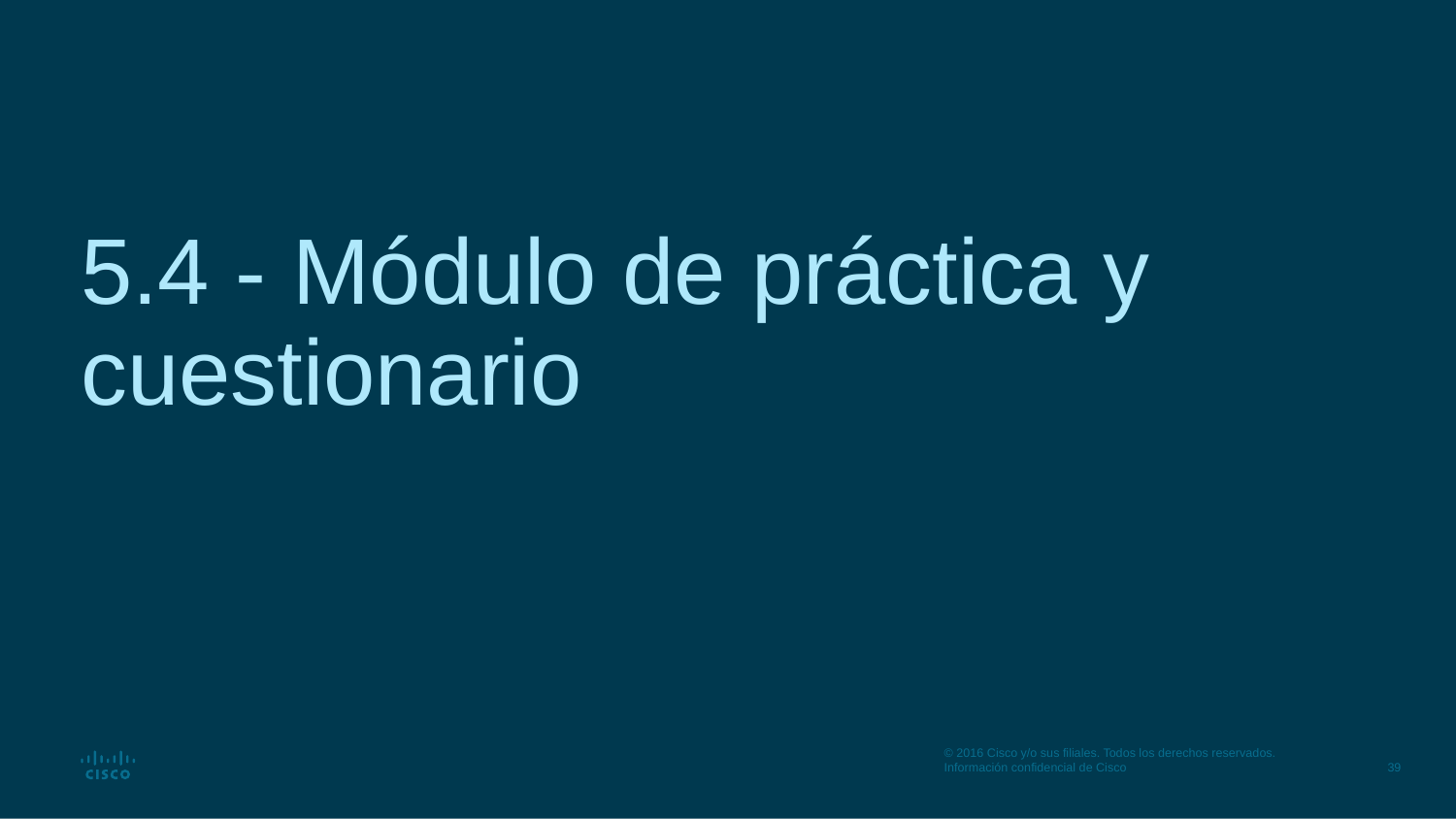

# 5.4 - Módulo de práctica y cuestionario